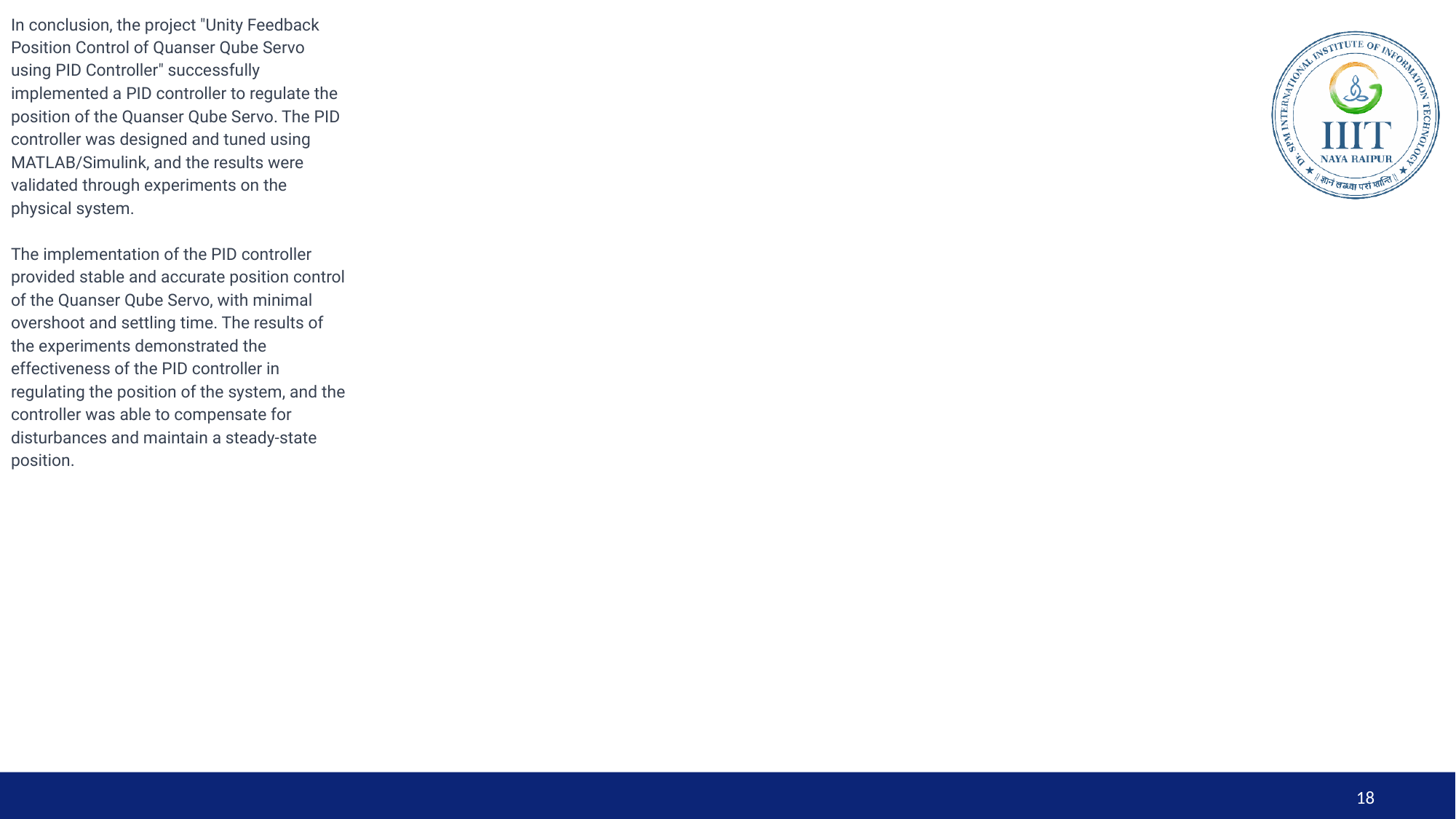

In conclusion, the project "Unity Feedback Position Control of Quanser Qube Servo using PID Controller" successfully implemented a PID controller to regulate the position of the Quanser Qube Servo. The PID controller was designed and tuned using MATLAB/Simulink, and the results were validated through experiments on the physical system.
The implementation of the PID controller provided stable and accurate position control of the Quanser Qube Servo, with minimal overshoot and settling time. The results of the experiments demonstrated the effectiveness of the PID controller in regulating the position of the system, and the controller was able to compensate for disturbances and maintain a steady-state position.
18